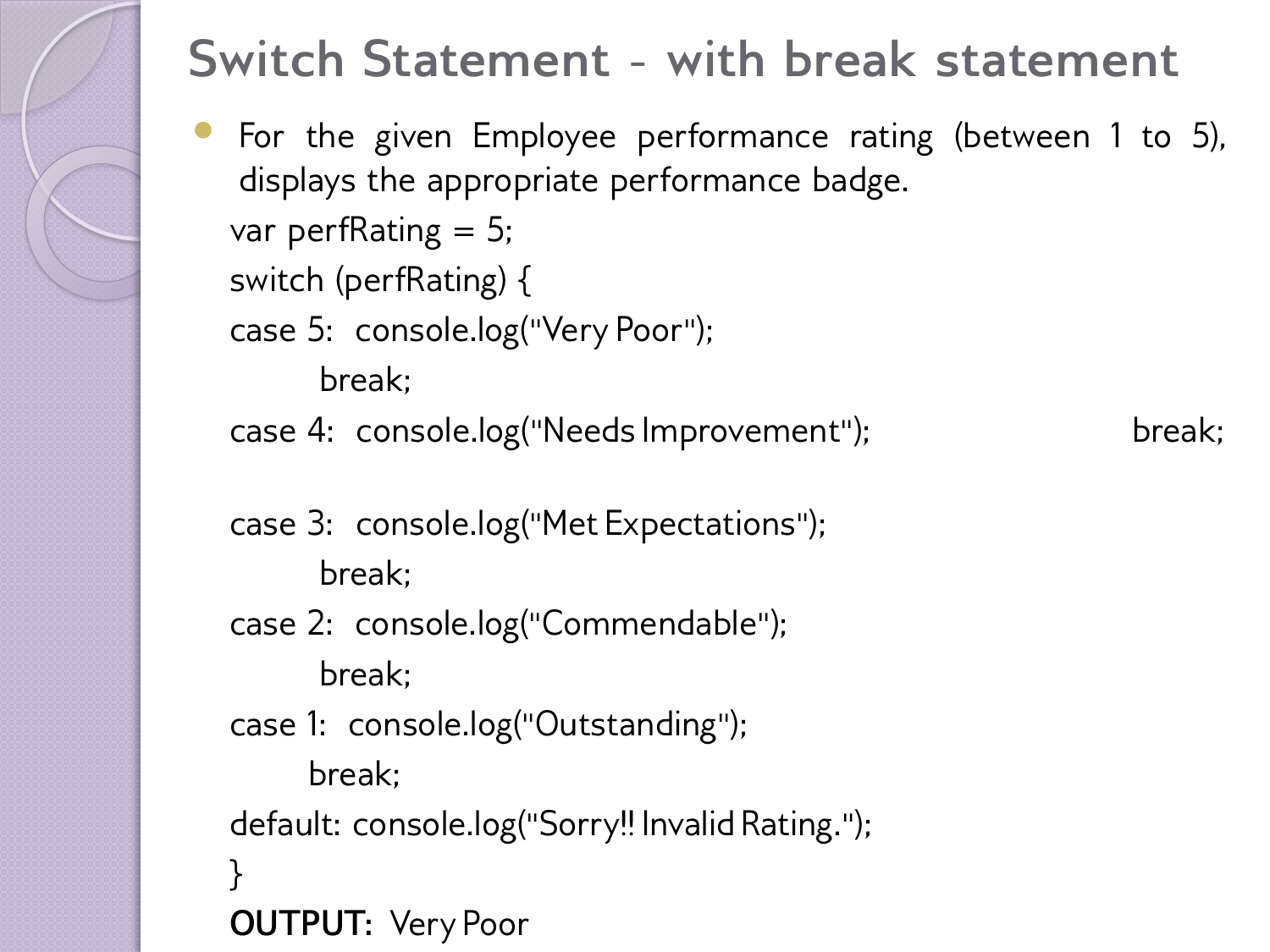

Switch Statement - with break statement
For the given Employee performance rating (between 1 to 5), displays the appropriate performance badge.
var perfRating = 5;
switch (perfRating) {
case 5:  console.log("Very Poor");
		     break;
case 4:  console.log("Needs Improvement");        		     	     break;
case 3:  console.log("Met Expectations");
		     break;
case 2:  console.log("Commendable");
		     break;
case 1:  console.log("Outstanding");
		    break;
default: console.log("Sorry!! Invalid Rating.");
}
OUTPUT:  Very Poor